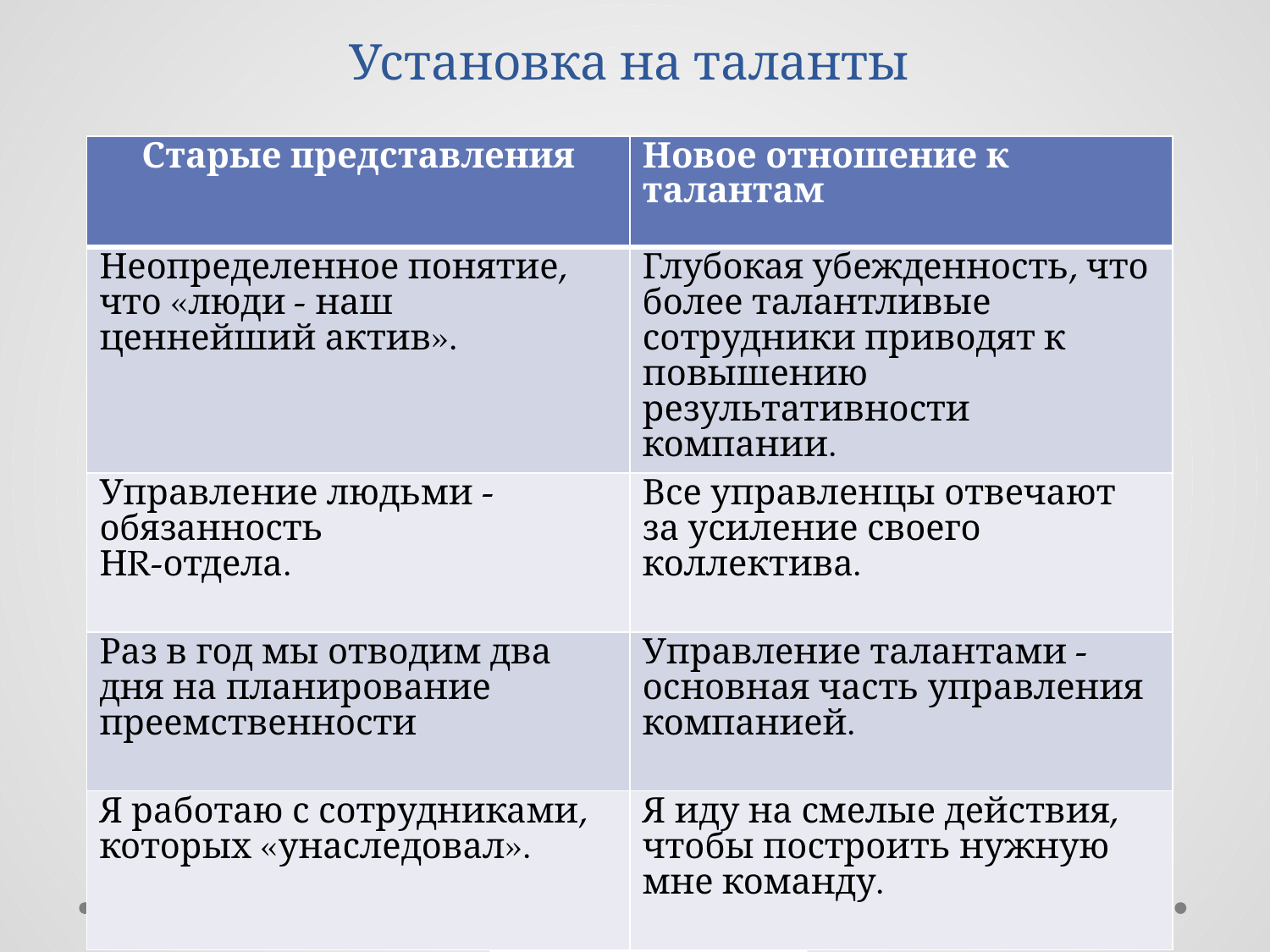

# Установка на таланты
| Старые представления | Новое отношение к талантам |
| --- | --- |
| Неопределенное понятие, что «люди - наш ценнейший актив». | Глубокая убежденность, что более талантливые сотрудники приводят к повышению результативности компании. |
| Управление людьми - обязанность НR-отдела. | Все управленцы отвечают за усиление своего коллектива. |
| Раз в год мы отводим два дня на планирование преемственности | Управление талантами - основная часть управления компанией. |
| Я работаю с сотрудниками, которых «унаследовал». | Я иду на смелые действия, чтобы построить нужную мне команду. |
www.themegallery.com
soft.rosko@mail.ru